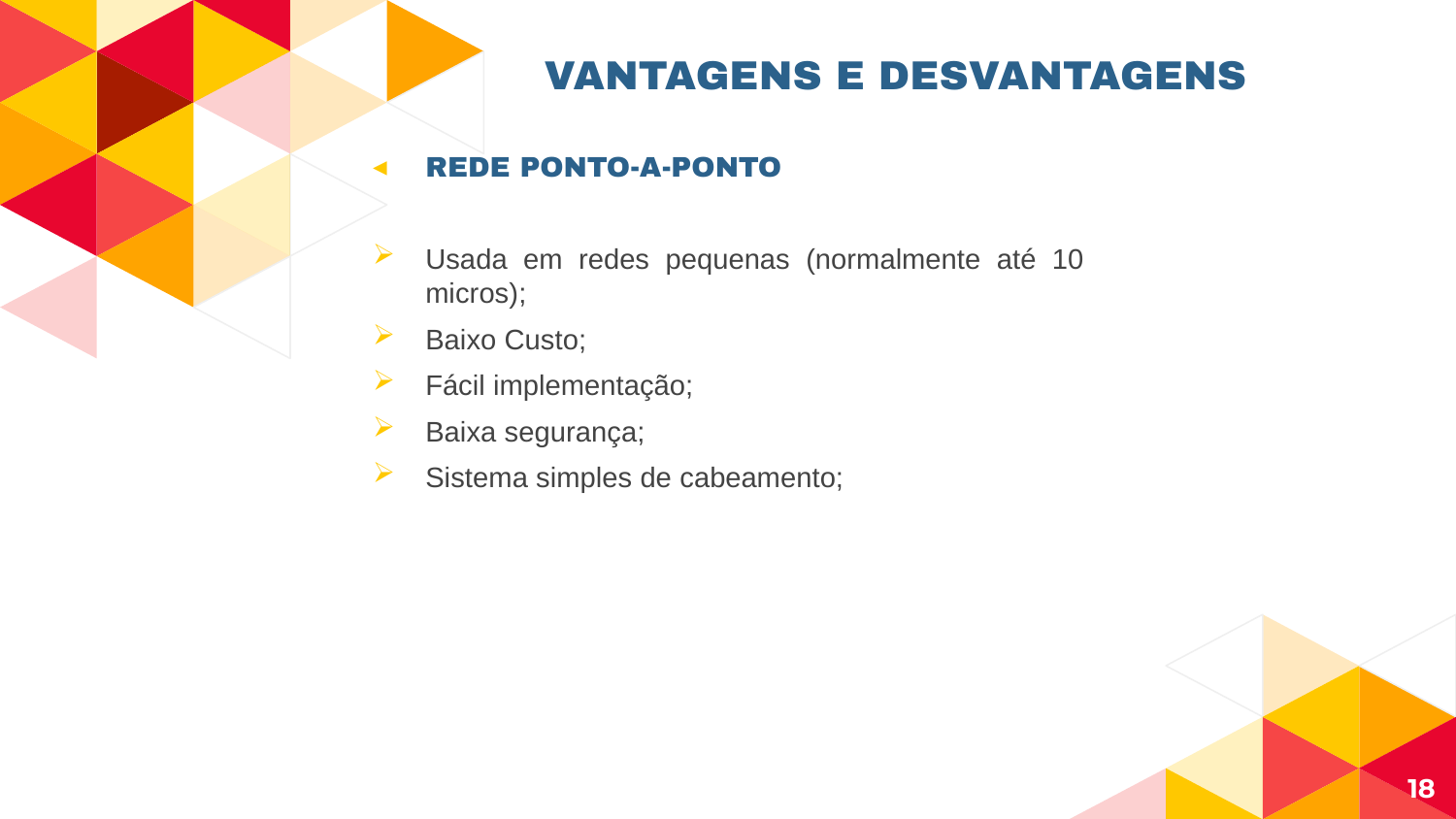

VANTAGENS E DESVANTAGENS
REDE PONTO-A-PONTO

Usada em redes pequenas (normalmente até 10 micros);
Baixo Custo;
Fácil implementação;
Baixa segurança;
Sistema simples de cabeamento;

18